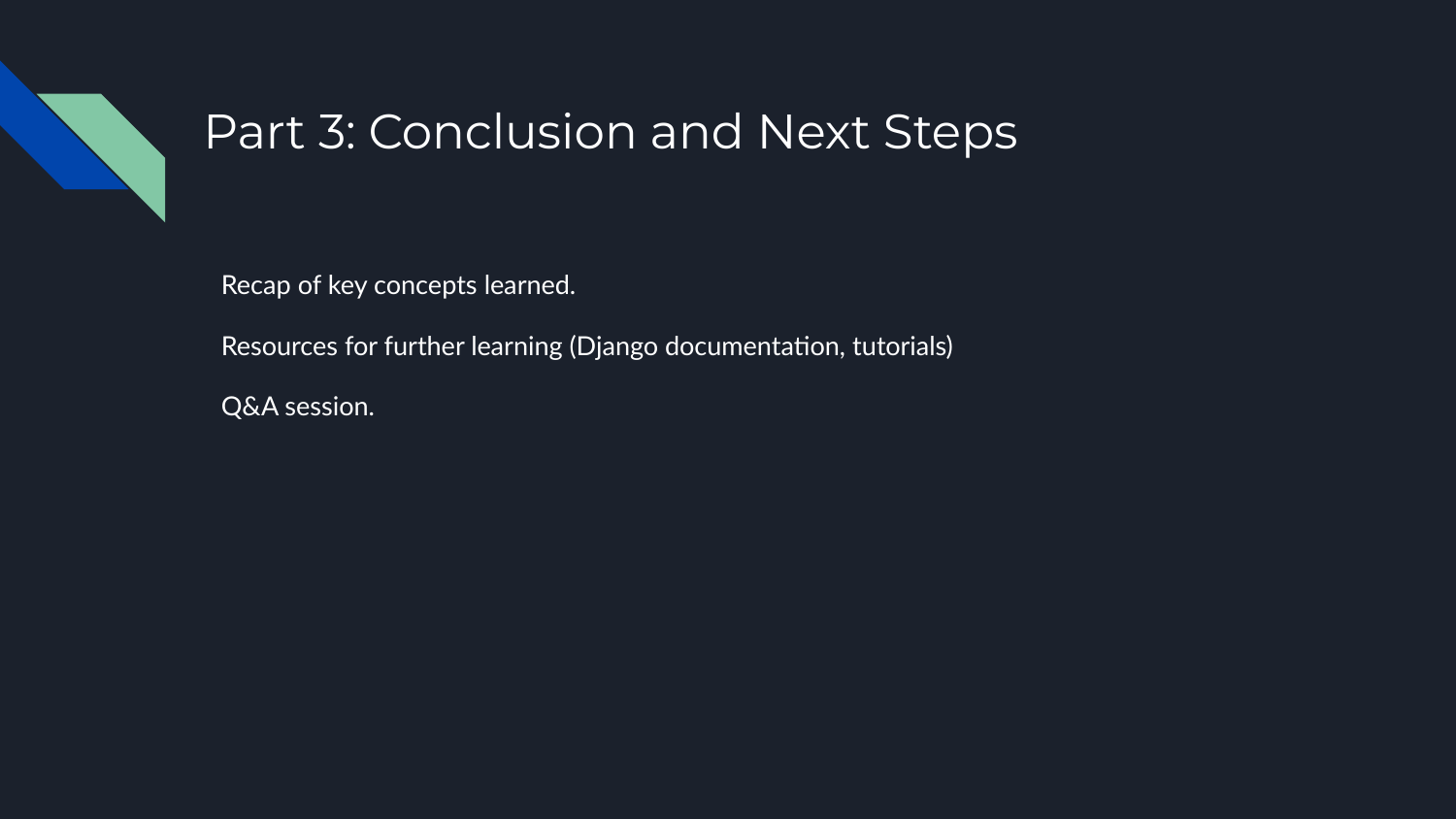

# Part 3: Conclusion and Next Steps
Recap of key concepts learned.
Resources for further learning (Django documentation, tutorials)
Q&A session.